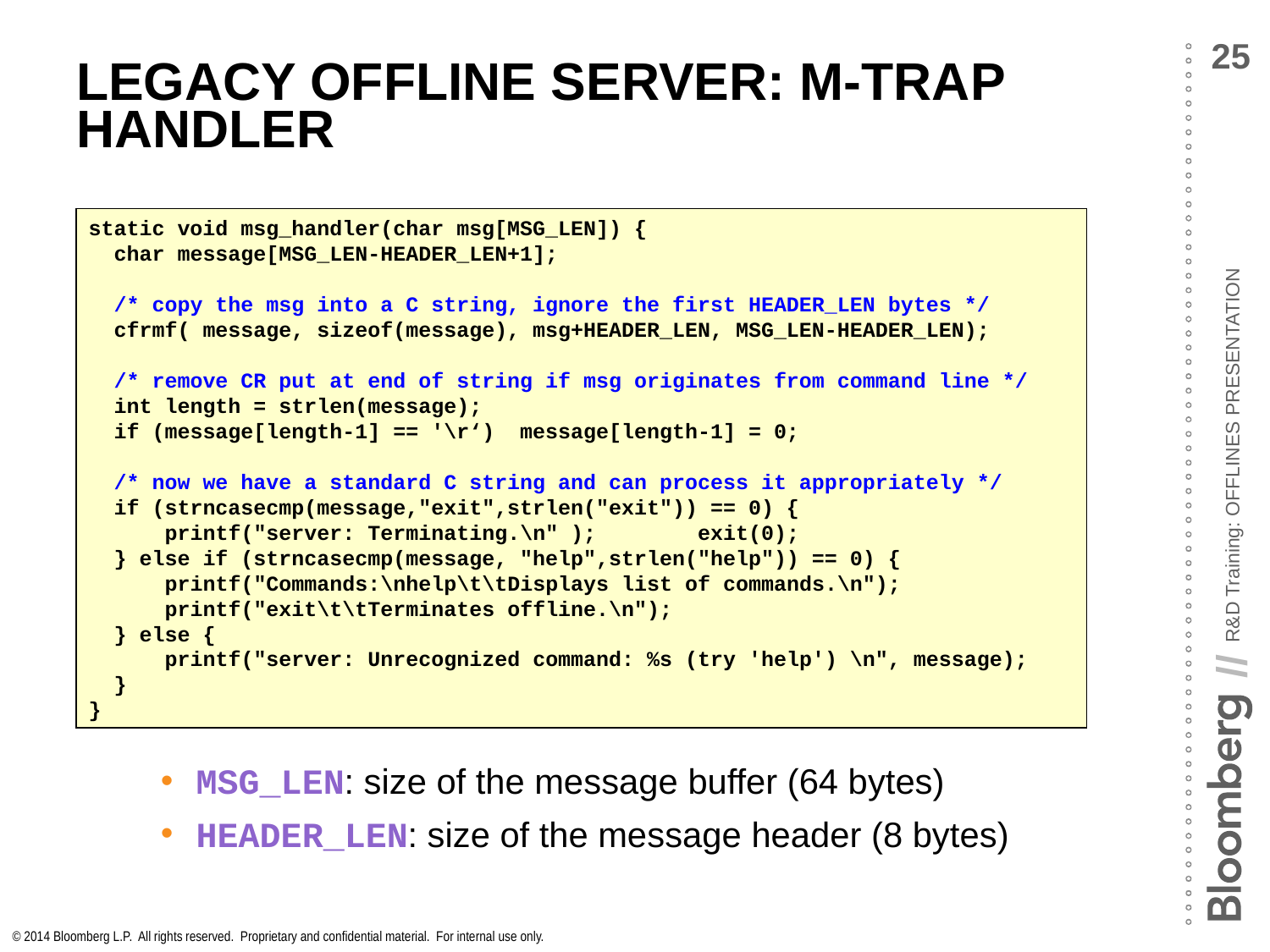

# Legacy Offline Server: M-Trap Handler
static void msg_handler(char msg[MSG_LEN]) {
  char message[MSG_LEN-HEADER_LEN+1];

  /* copy the msg into a C string, ignore the first HEADER_LEN bytes */
  cfrmf( message, sizeof(message), msg+HEADER_LEN, MSG_LEN-HEADER_LEN);

  /* remove CR put at end of string if msg originates from command line */
  int length = strlen(message);
  if (message[length-1] == '\r‘)  message[length-1] = 0;

  /* now we have a standard C string and can process it appropriately */
  if (strncasecmp(message,"exit",strlen("exit")) == 0) {
      printf("server: Terminating.\n" );        exit(0);
  } else if (strncasecmp(message, "help",strlen("help")) == 0) {
      printf("Commands:\nhelp\t\tDisplays list of commands.\n");
      printf("exit\t\tTerminates offline.\n");
  } else {
      printf("server: Unrecognized command: %s (try 'help') \n", message);
  }
}

MSG_LEN: size of the message buffer (64 bytes)
HEADER_LEN: size of the message header (8 bytes)